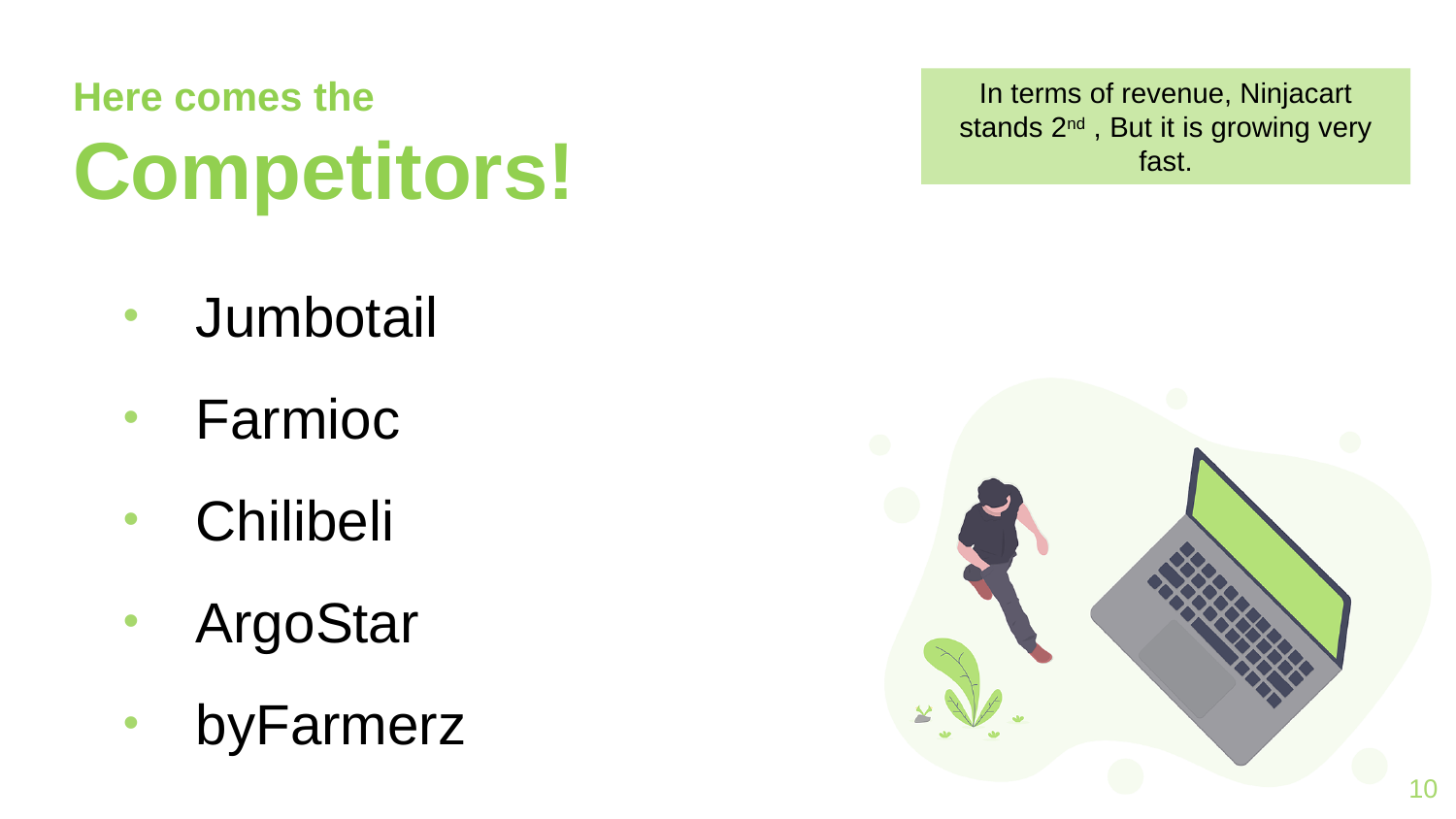

# Here comes the Competitors!
In terms of revenue, Ninjacart stands 2nd , But it is growing very fast.
Jumbotail
Farmioc
Chilibeli
ArgoStar
byFarmerz

10